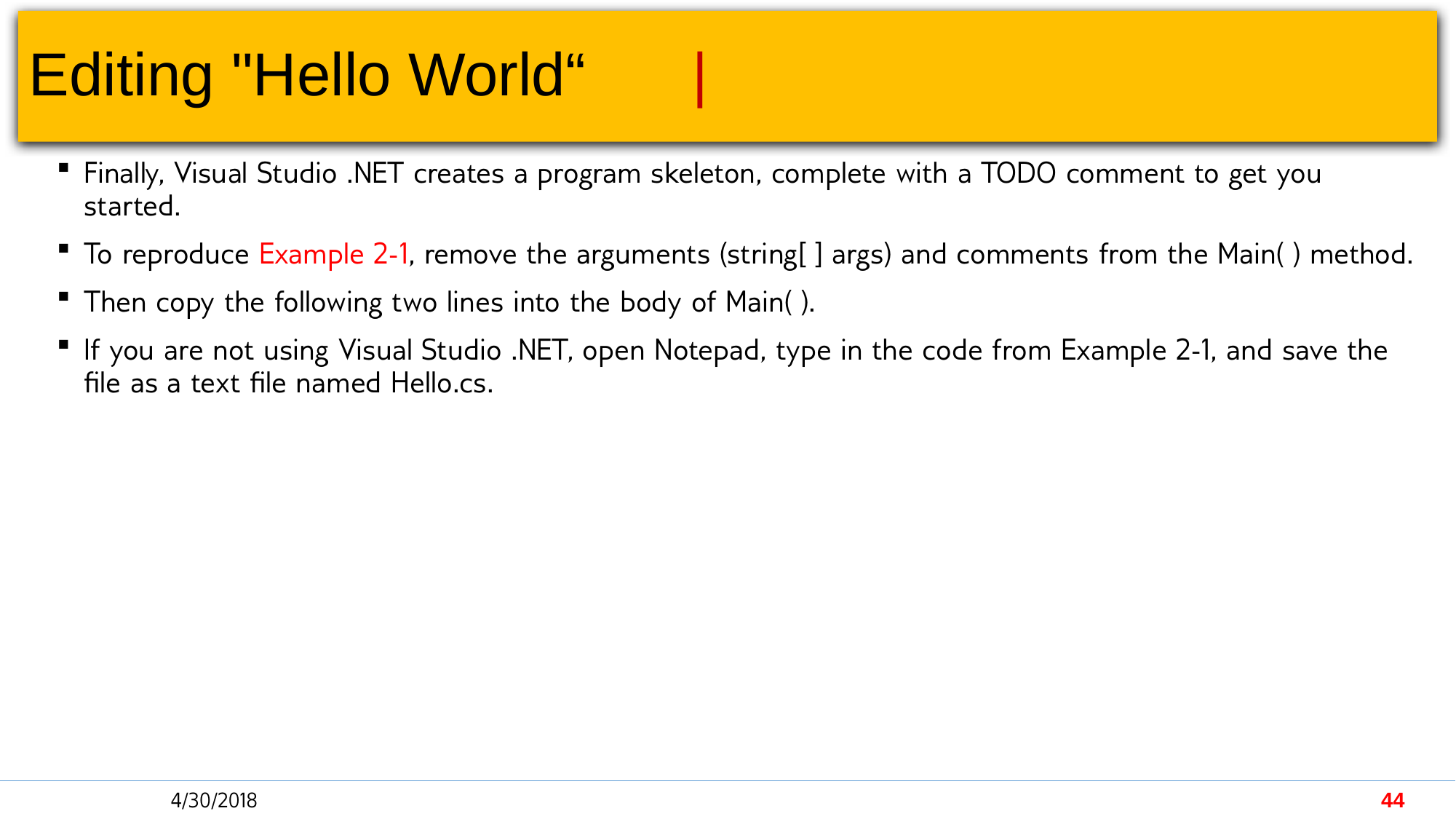

# Editing "Hello World“							    |
Finally, Visual Studio .NET creates a program skeleton, complete with a TODO comment to get you started.
To reproduce Example 2-1, remove the arguments (string[ ] args) and comments from the Main( ) method.
Then copy the following two lines into the body of Main( ).
If you are not using Visual Studio .NET, open Notepad, type in the code from Example 2-1, and save the file as a text file named Hello.cs.
4/30/2018
44